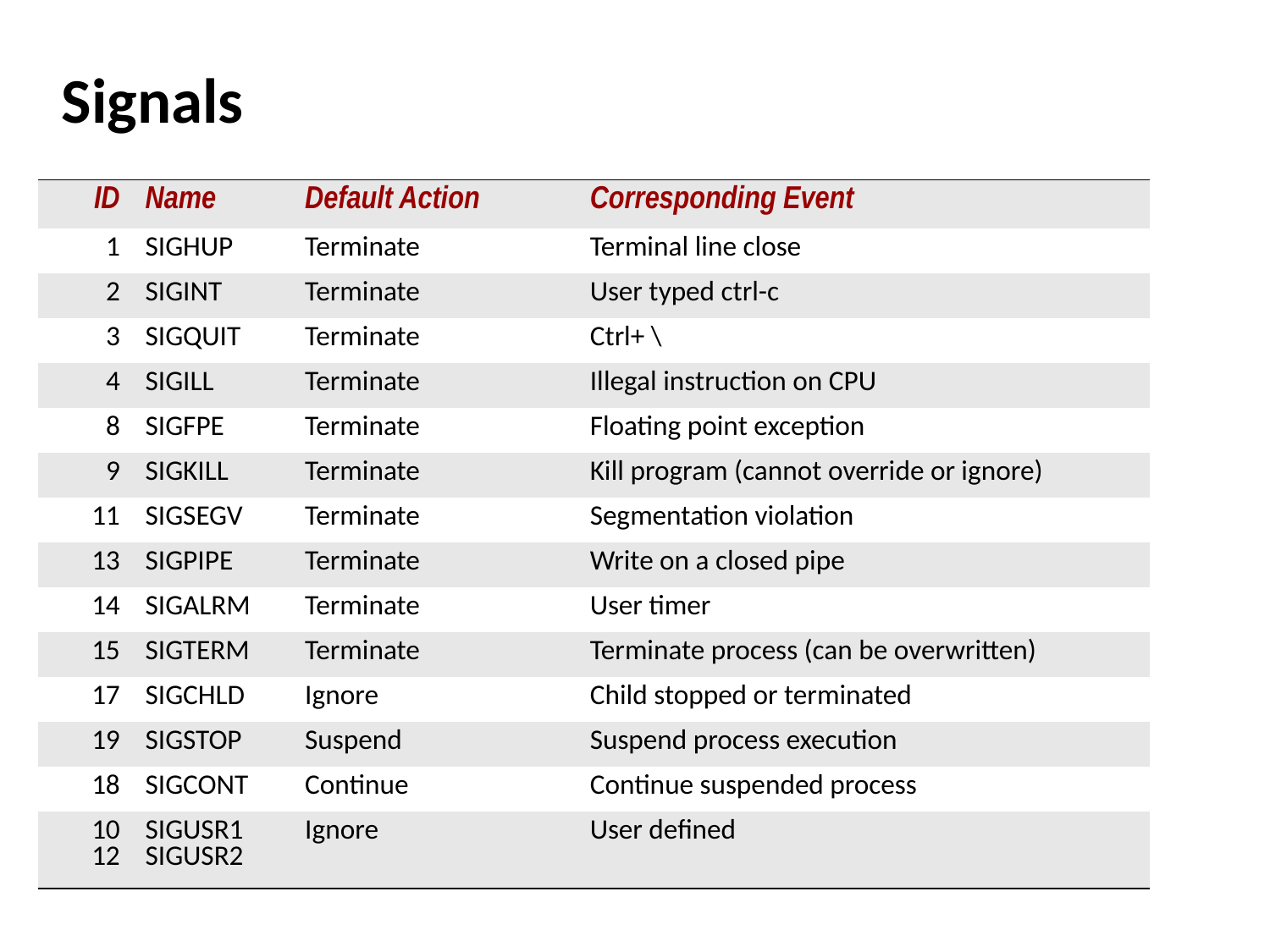

# Signals
| ID | Name | Default Action | Corresponding Event |
| --- | --- | --- | --- |
| 1 | SIGHUP | Terminate | Terminal line close |
| 2 | SIGINT | Terminate | User typed ctrl-c |
| 3 | SIGQUIT | Terminate | Ctrl+ \ |
| 4 | SIGILL | Terminate | Illegal instruction on CPU |
| 8 | SIGFPE | Terminate | Floating point exception |
| 9 | SIGKILL | Terminate | Kill program (cannot override or ignore) |
| 11 | SIGSEGV | Terminate | Segmentation violation |
| 13 | SIGPIPE | Terminate | Write on a closed pipe |
| 14 | SIGALRM | Terminate | User timer |
| 15 | SIGTERM | Terminate | Terminate process (can be overwritten) |
| 17 | SIGCHLD | Ignore | Child stopped or terminated |
| 19 | SIGSTOP | Suspend | Suspend process execution |
| 18 | SIGCONT | Continue | Continue suspended process |
| 10 12 | SIGUSR1 SIGUSR2 | Ignore | User defined |
Thumbnail.
Thumbnail.